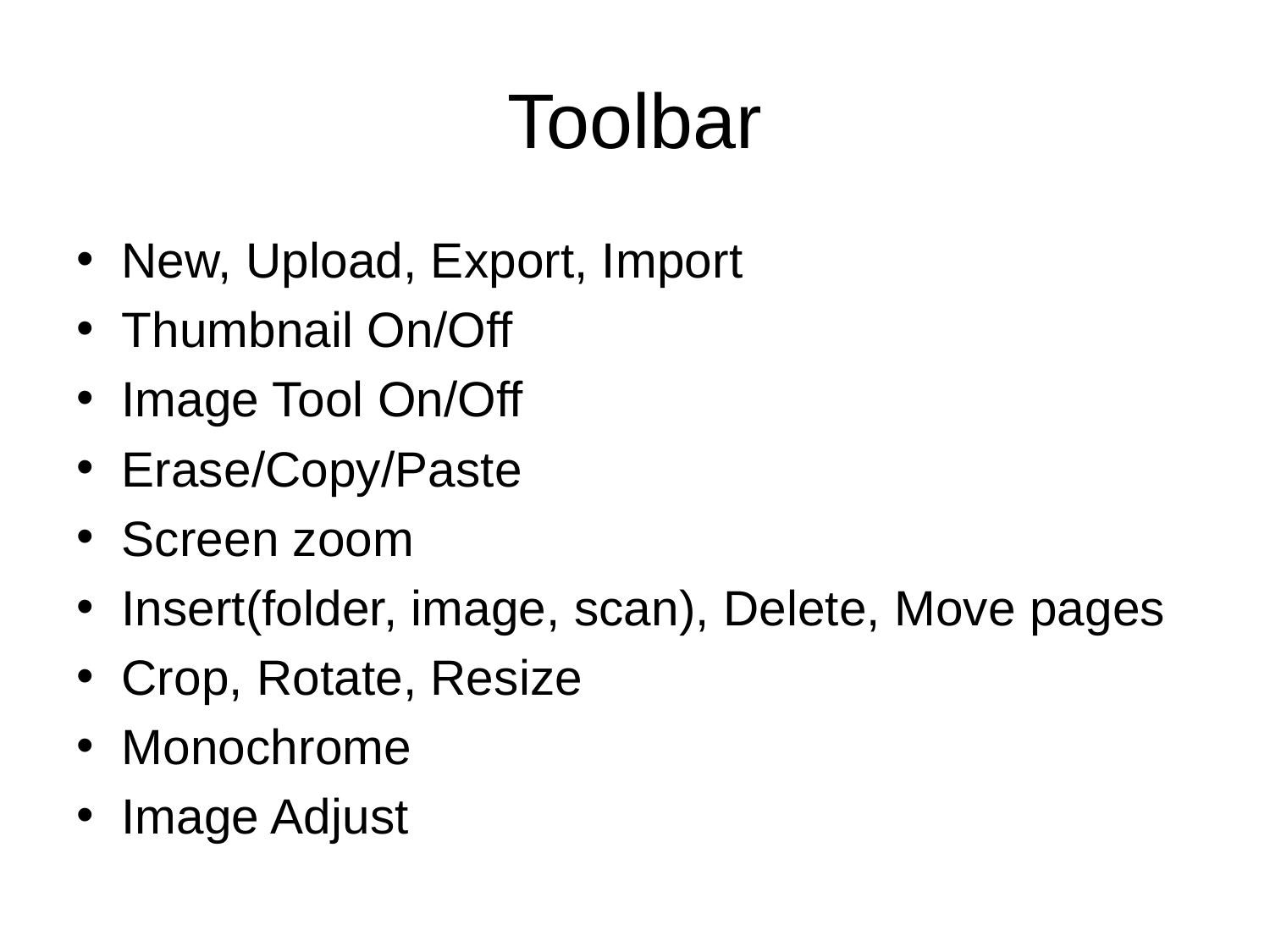

# Toolbar
New, Upload, Export, Import
Thumbnail On/Off
Image Tool On/Off
Erase/Copy/Paste
Screen zoom
Insert(folder, image, scan), Delete, Move pages
Crop, Rotate, Resize
Monochrome
Image Adjust